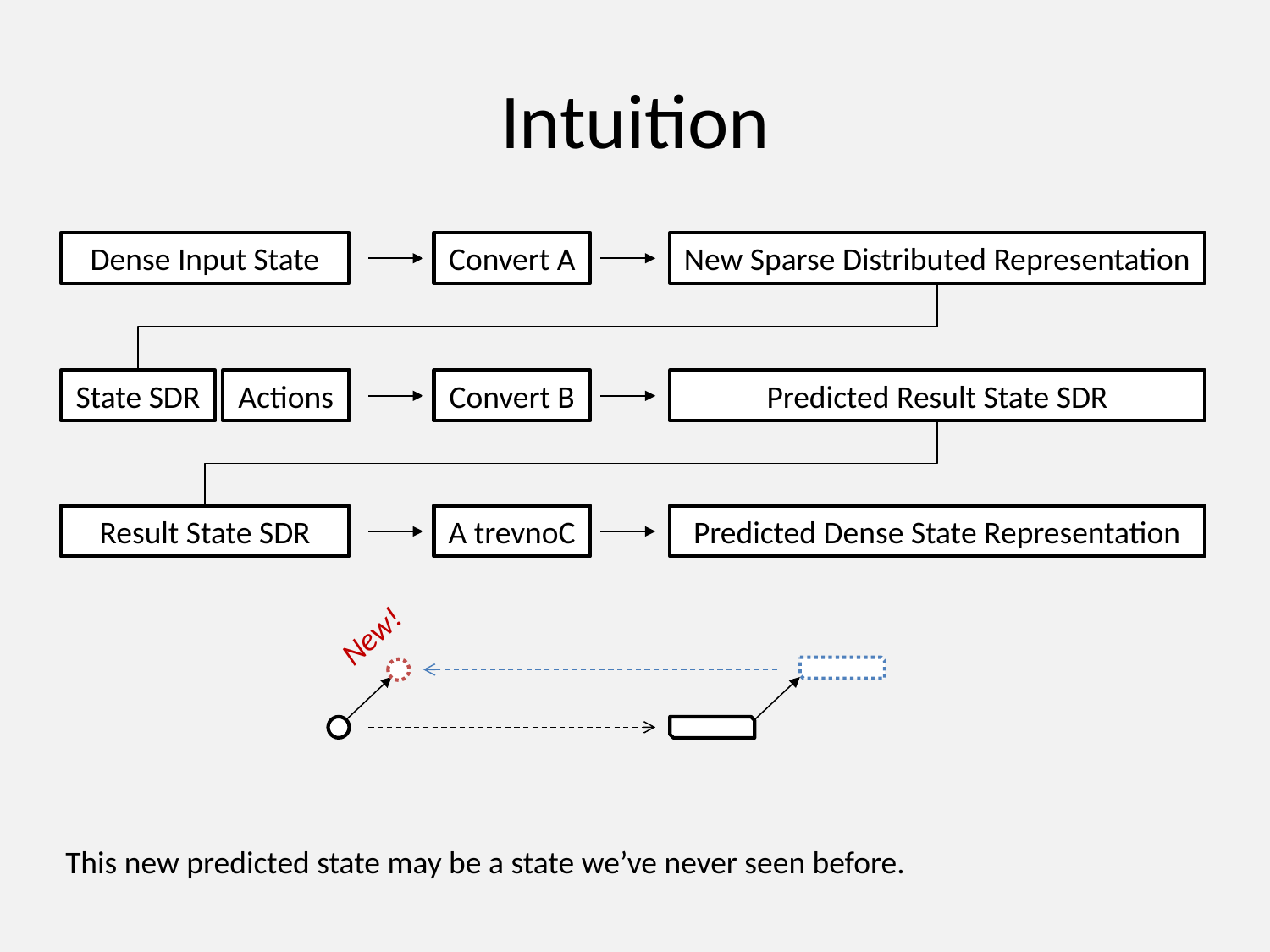

# Intuition
Dense Input State
Convert A
New Sparse Distributed Representation
Convert B
State SDR
Actions
Predicted Result State SDR
Result State SDR
A trevnoC
Predicted Dense State Representation
New!

This new predicted state may be a state we’ve never seen before.